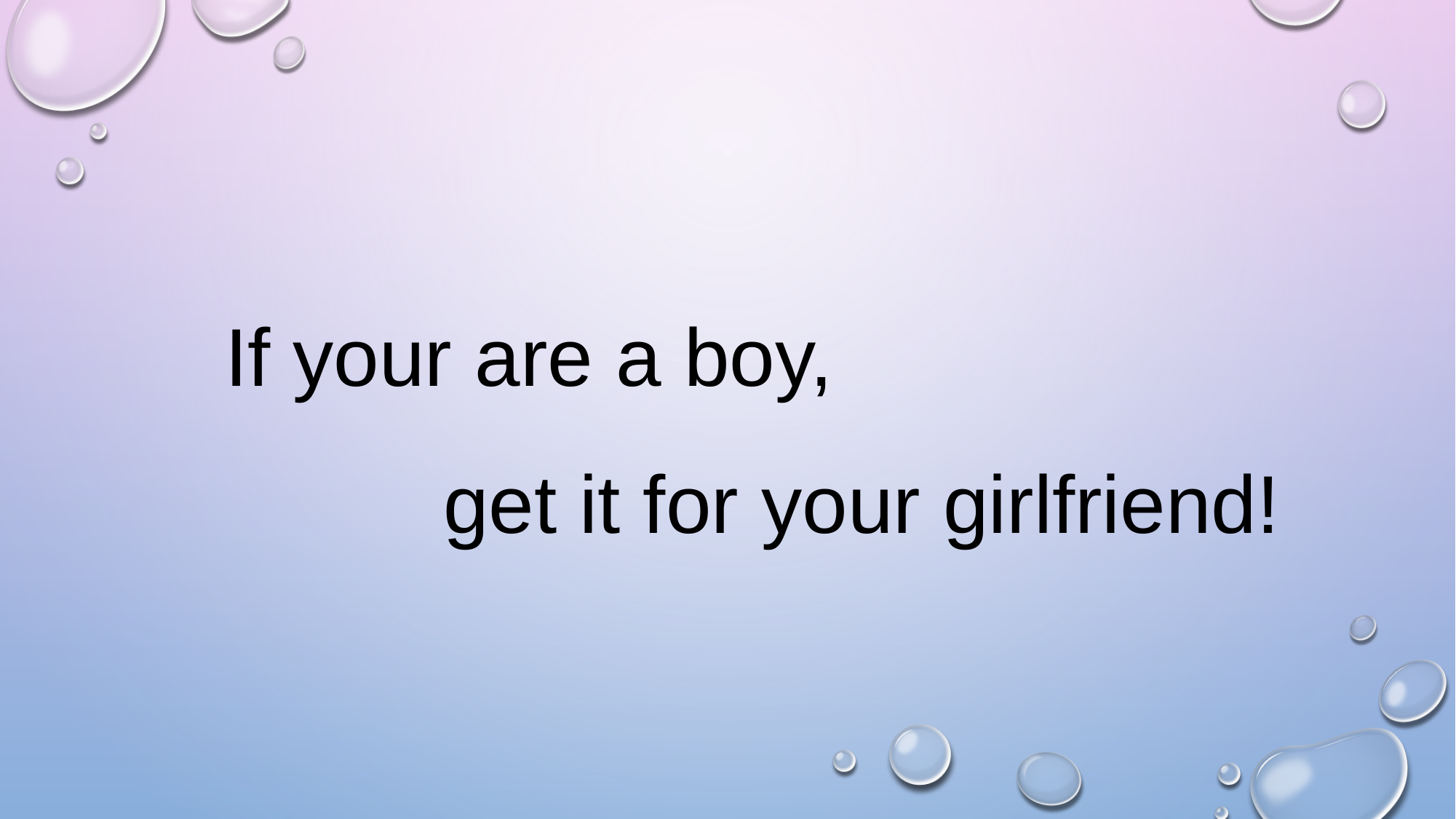

If your are a boy,
		get it for your girlfriend!